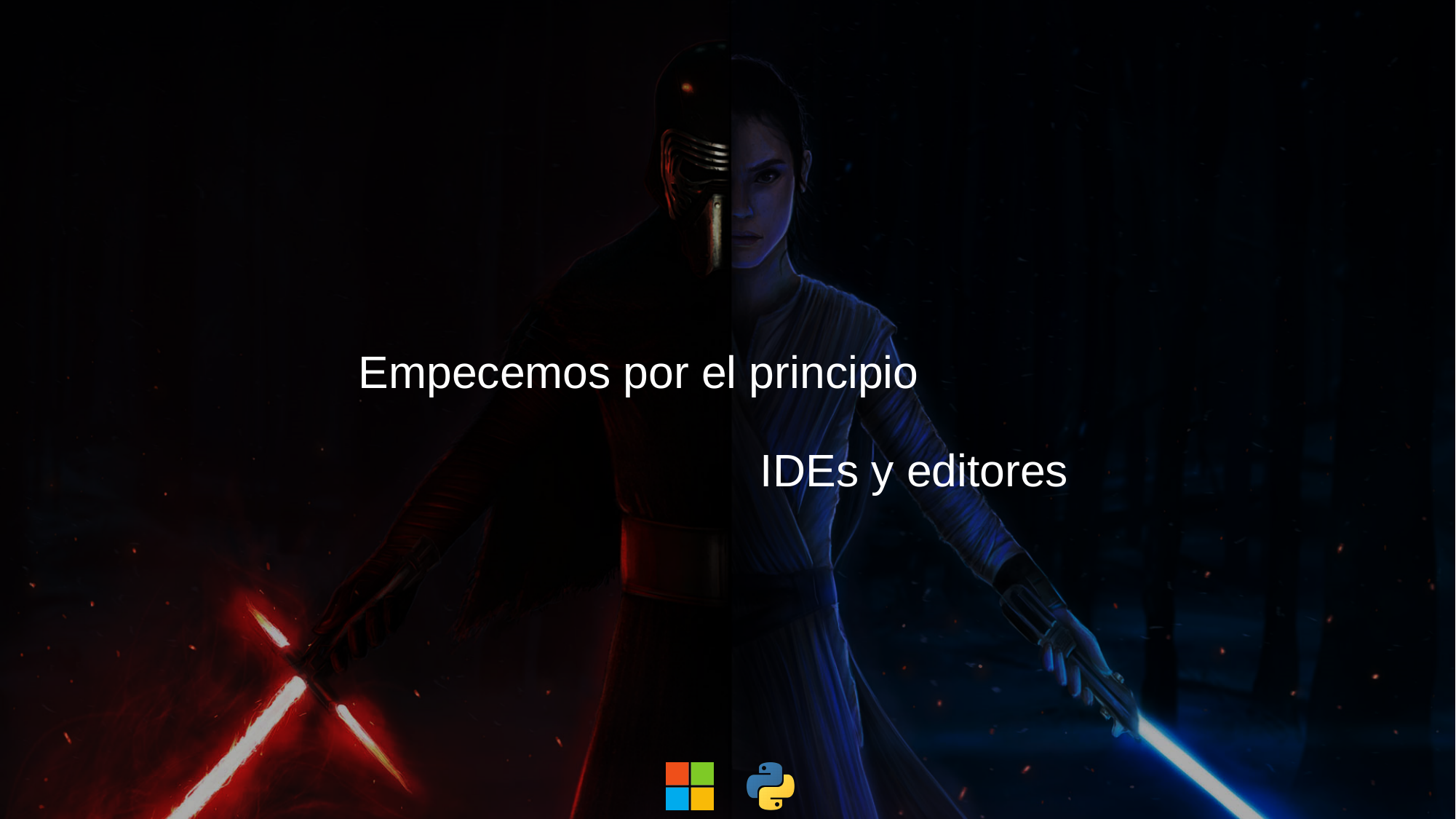

# Empecemos por el principio IDEs y editores